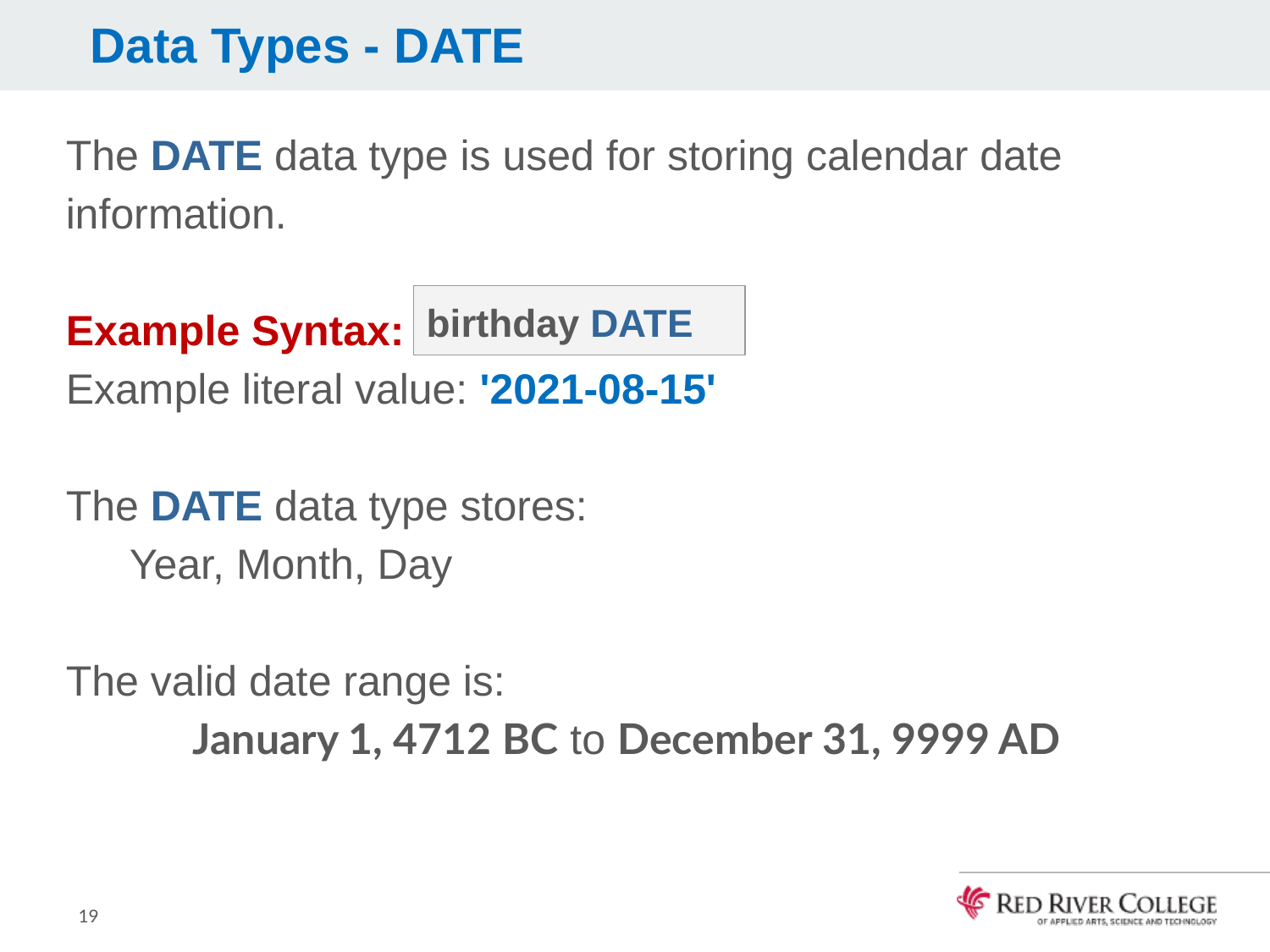

# Data Types - DATE
The DATE data type is used for storing calendar date information.

Example Syntax:
Example literal value: '2021-08-15'
The DATE data type stores:
Year, Month, Day

The valid date range is:
	January 1, 4712 BC to December 31, 9999 AD
birthday DATE
19